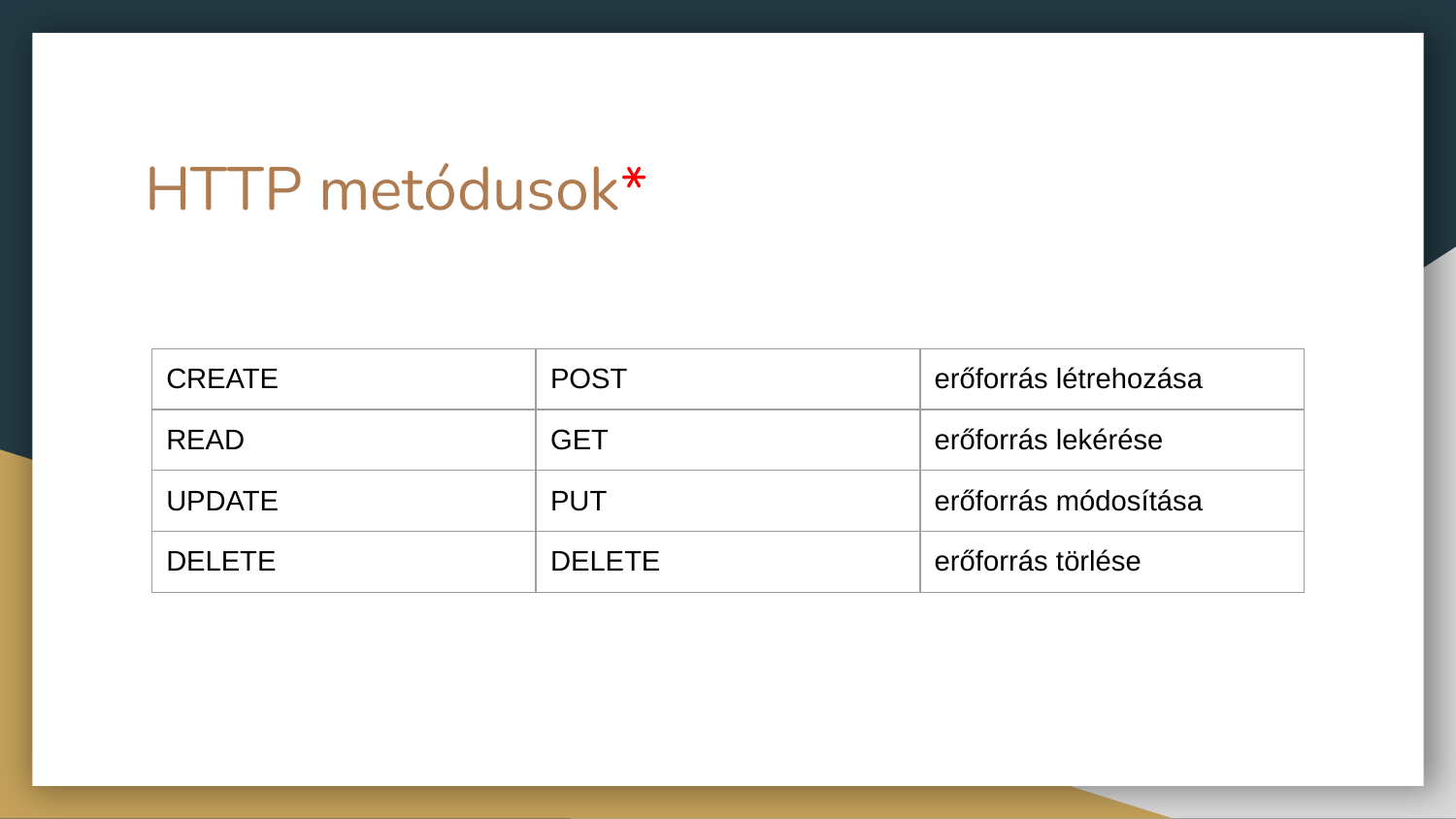

# HTTP metódusok*
| CREATE | POST | erőforrás létrehozása |
| --- | --- | --- |
| READ | GET | erőforrás lekérése |
| UPDATE | PUT | erőforrás módosítása |
| DELETE | DELETE | erőforrás törlése |